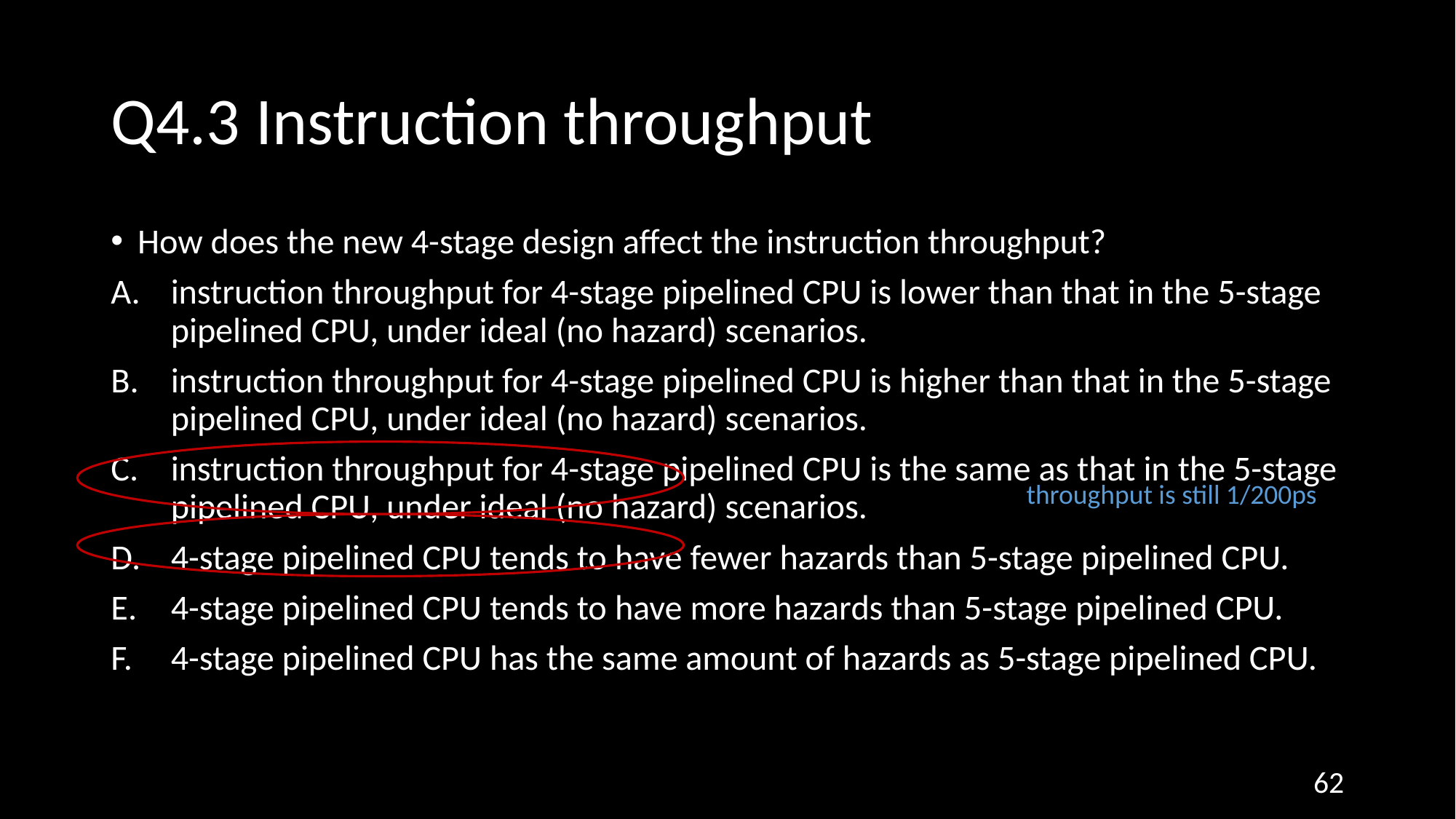

# Q4.3 Instruction throughput
How does the new 4-stage design affect the instruction throughput?
instruction throughput for 4-stage pipelined CPU is lower than that in the 5-stage pipelined CPU, under ideal (no hazard) scenarios.
instruction throughput for 4-stage pipelined CPU is higher than that in the 5-stage pipelined CPU, under ideal (no hazard) scenarios.
instruction throughput for 4-stage pipelined CPU is the same as that in the 5-stage pipelined CPU, under ideal (no hazard) scenarios.
4-stage pipelined CPU tends to have fewer hazards than 5-stage pipelined CPU.
4-stage pipelined CPU tends to have more hazards than 5-stage pipelined CPU.
4-stage pipelined CPU has the same amount of hazards as 5-stage pipelined CPU.

throughput is still 1/200ps

62